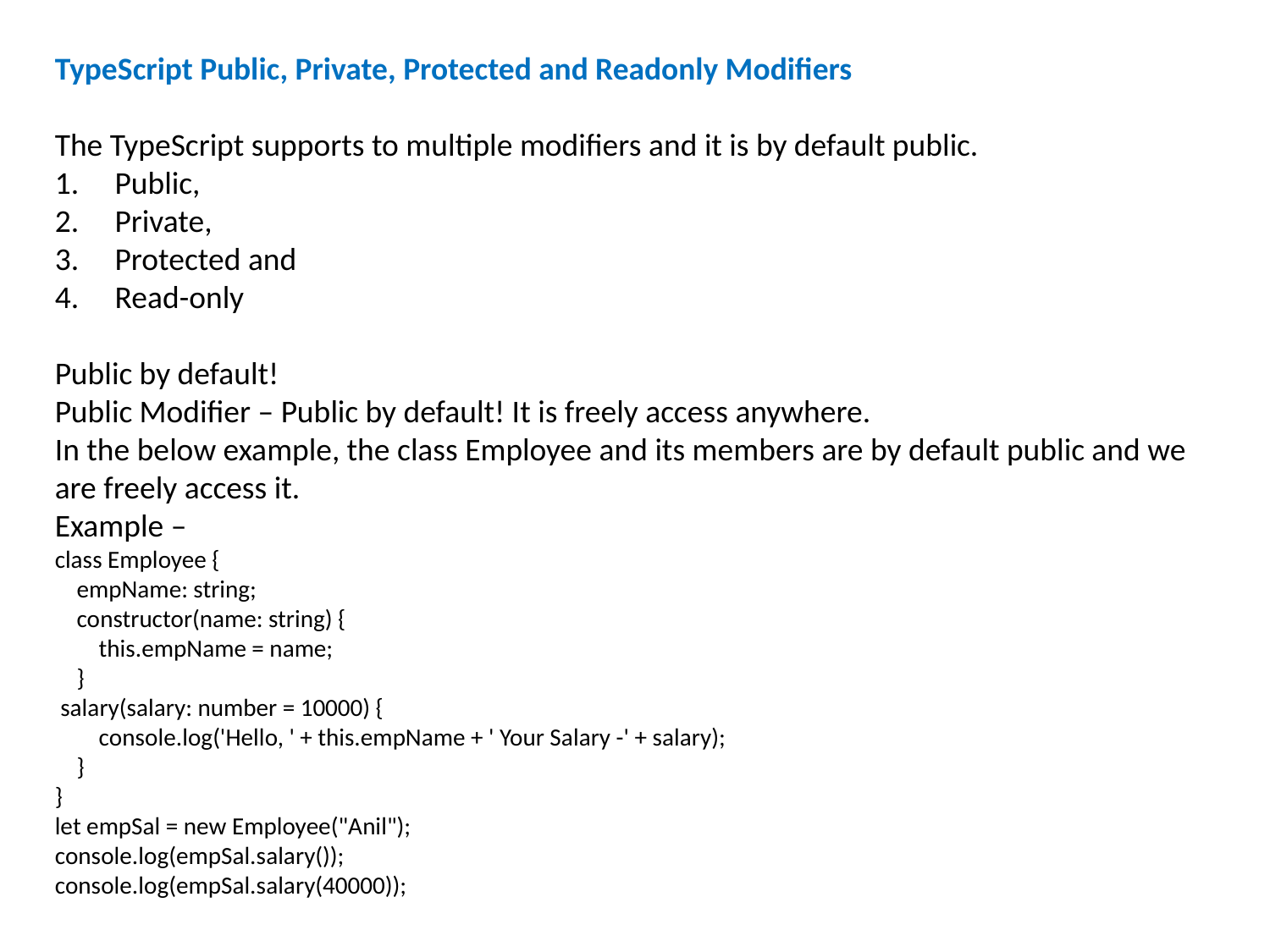

TypeScript Public, Private, Protected and Readonly Modifiers

The TypeScript supports to multiple modifiers and it is by default public.
1.     Public,
2.     Private,
3.     Protected and
4.     Read-only

Public by default!
Public Modifier – Public by default! It is freely access anywhere.
In the below example, the class Employee and its members are by default public and we are freely access it.
Example –
class Employee {
    empName: string;
    constructor(name: string) {
        this.empName = name;
    }
 salary(salary: number = 10000) {
        console.log('Hello, ' + this.empName + ' Your Salary -' + salary);
    }
}
let empSal = new Employee("Anil");
console.log(empSal.salary());
console.log(empSal.salary(40000));